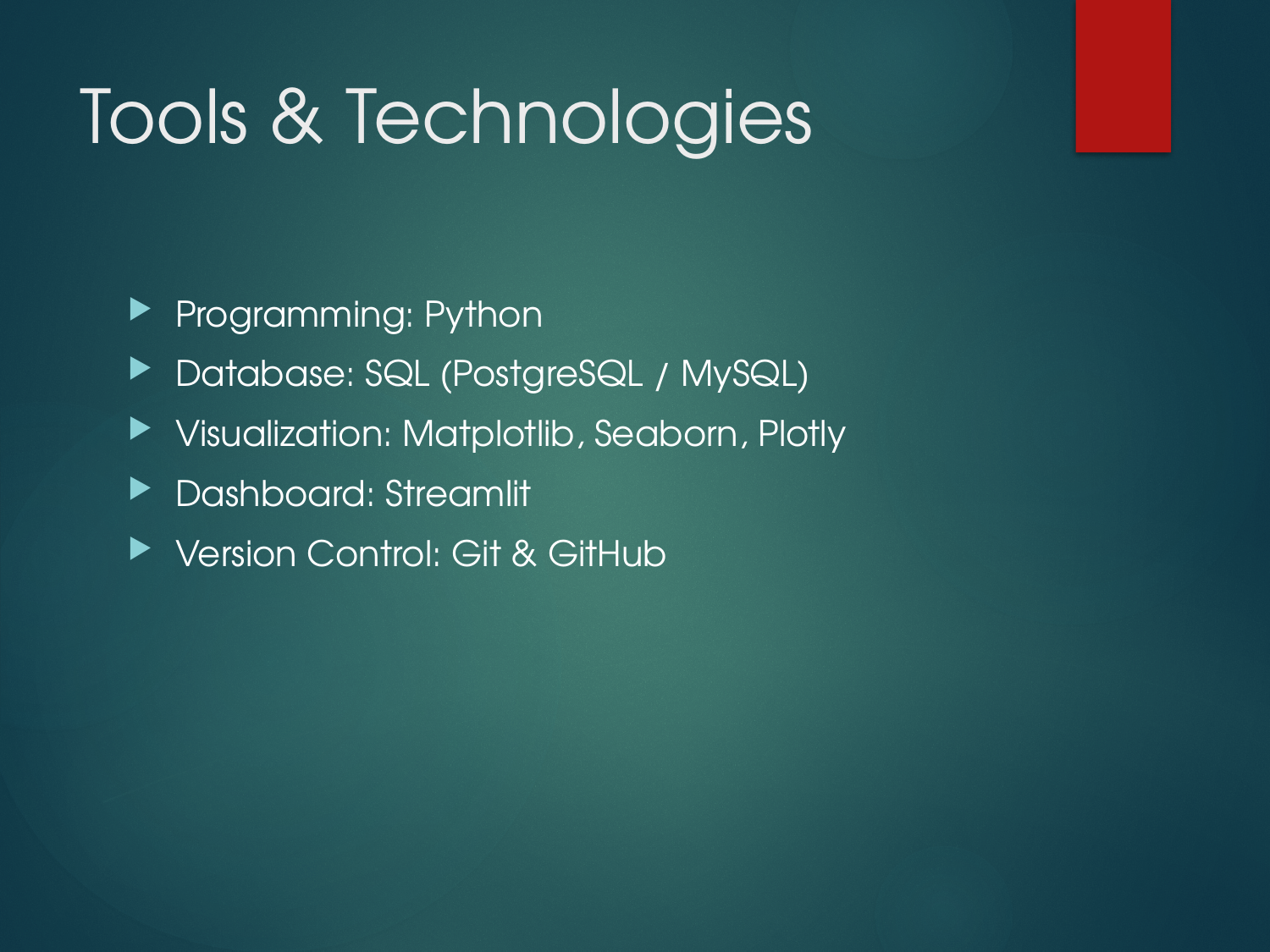

# Tools & Technologies
Programming: Python
Database: SQL (PostgreSQL / MySQL)
Visualization: Matplotlib, Seaborn, Plotly
Dashboard: Streamlit
Version Control: Git & GitHub